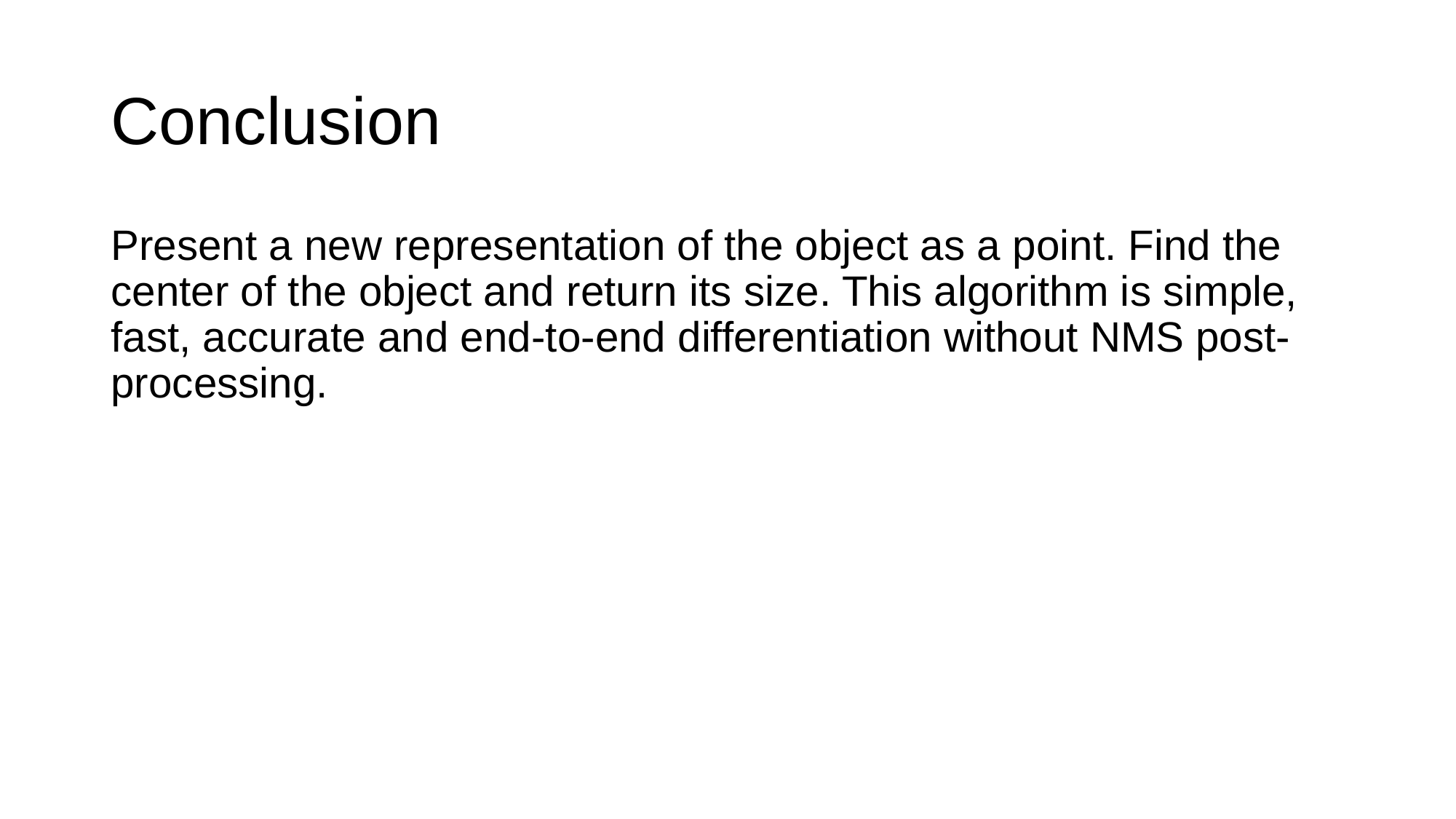

# Conclusion
Present a new representation of the object as a point. Find the center of the object and return its size. This algorithm is simple, fast, accurate and end-to-end differentiation without NMS post-processing.